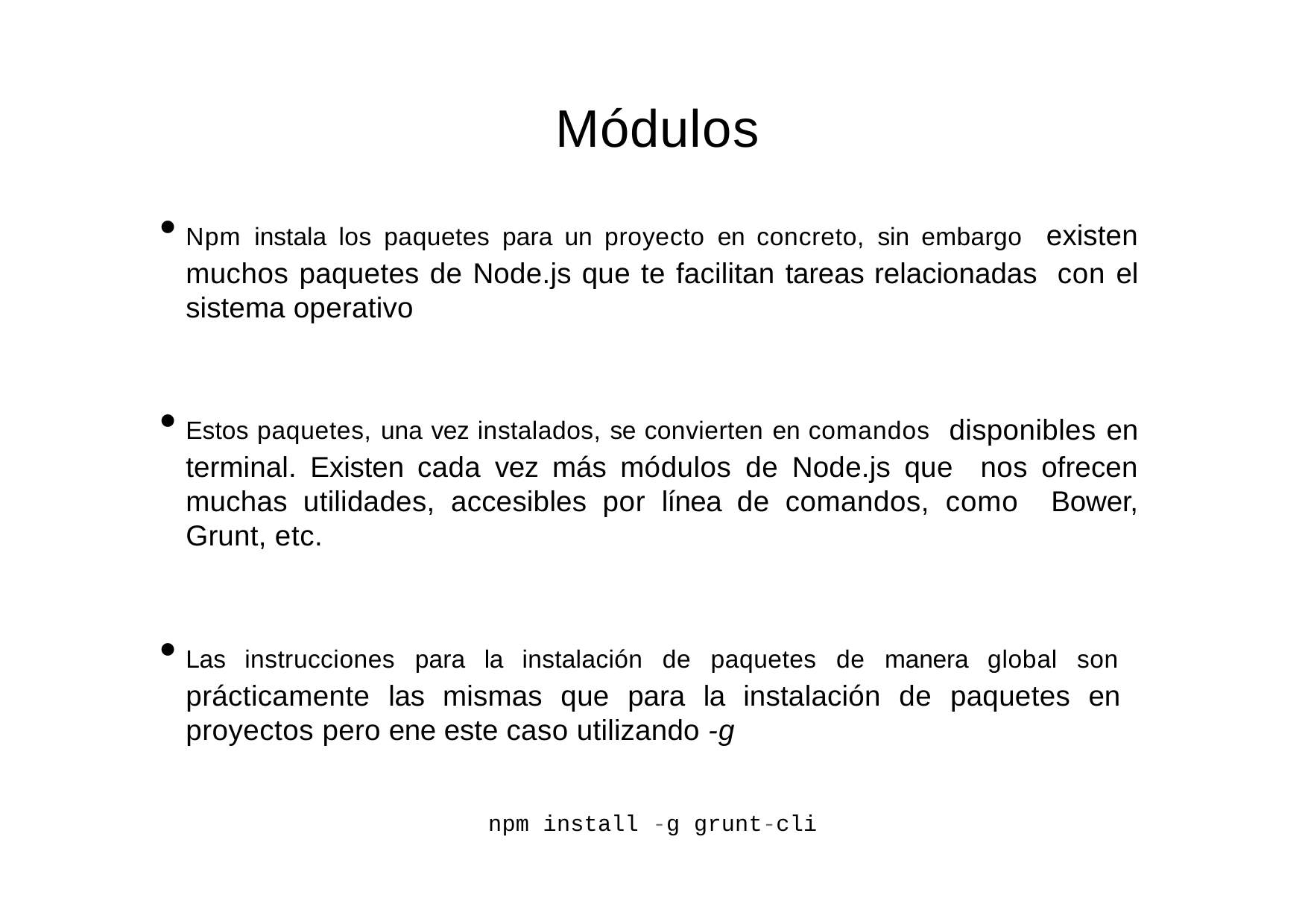

# Módulos
Npm instala los paquetes para un proyecto en concreto, sin embargo  existen muchos paquetes de Node.js que te facilitan tareas relacionadas  con el sistema operativo

Estos paquetes, una vez instalados, se convierten en comandos  disponibles en terminal. Existen cada vez más módulos de Node.js que  nos ofrecen muchas utilidades, accesibles por línea de comandos, como  Bower, Grunt, etc.

Las instrucciones para la instalación de paquetes de manera global son  prácticamente las mismas que para la instalación de paquetes en  proyectos pero ene este caso utilizando -g

npm install -g grunt-cli